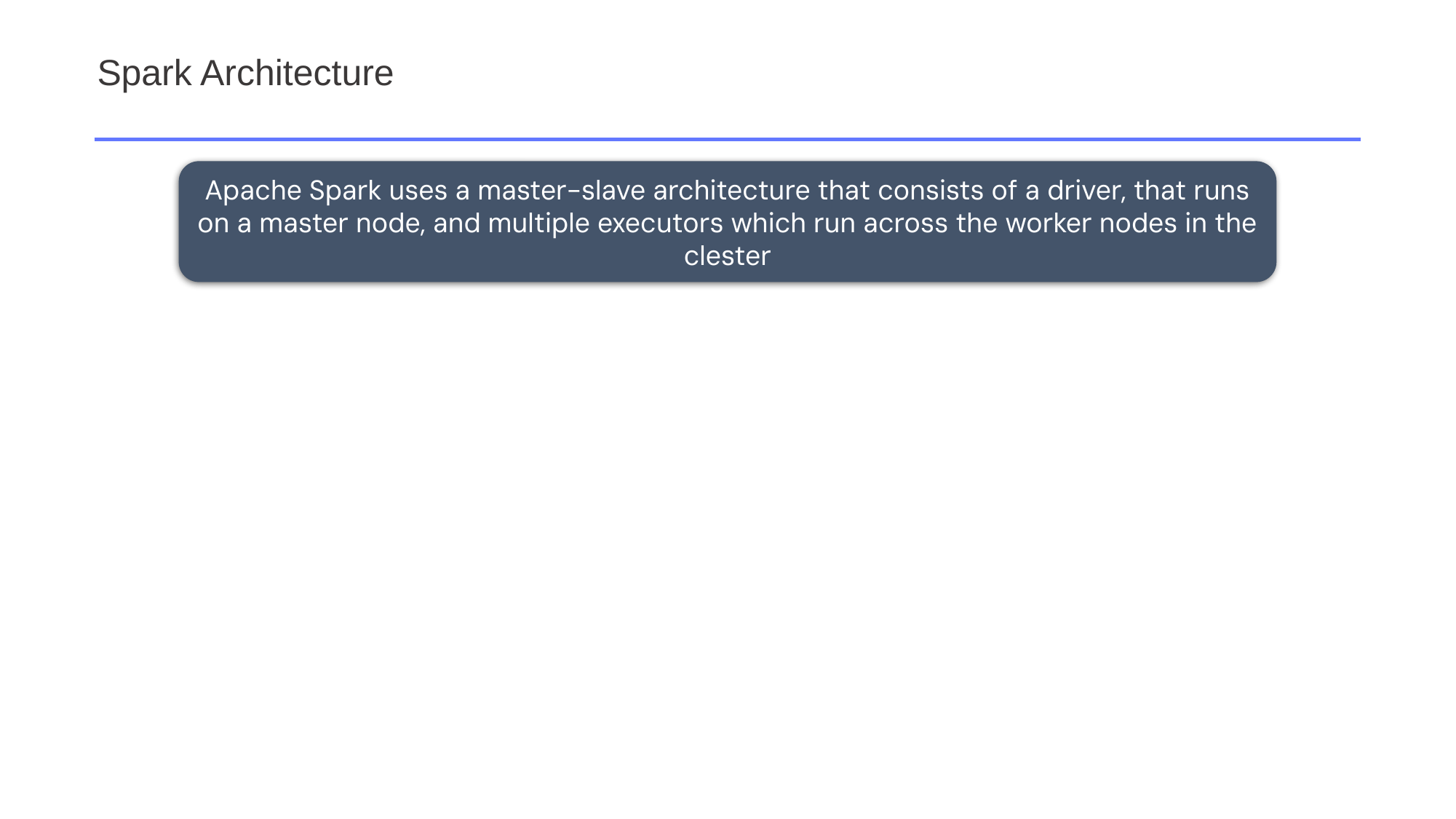

# Spark Architecture
Apache Spark uses a master-slave architecture that consists of a driver, that runs on a master node, and multiple executors which run across the worker nodes in the clester